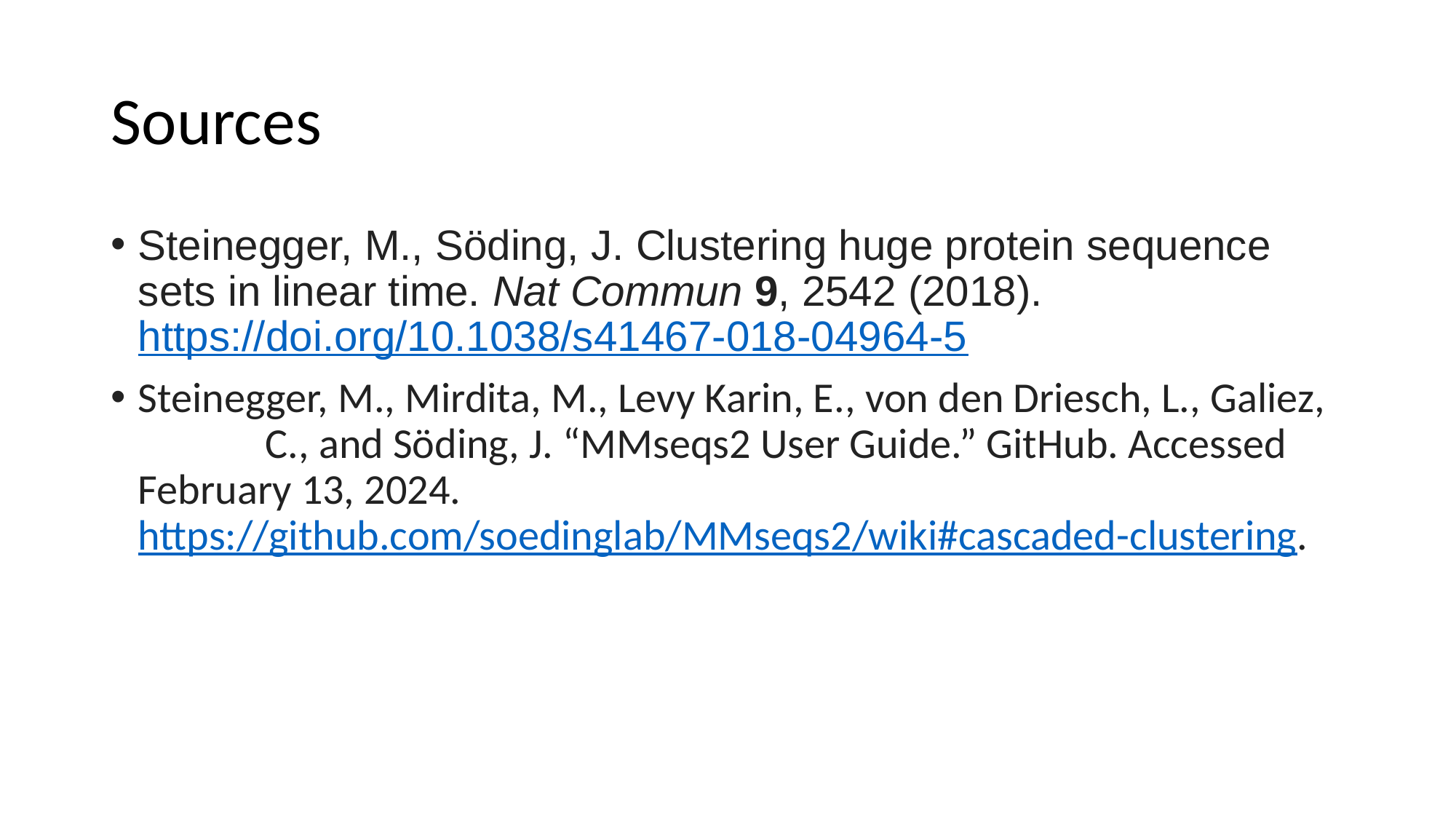

# Sources
Steinegger, M., Söding, J. Clustering huge protein sequence sets in linear time. Nat Commun 9, 2542 (2018). https://doi.org/10.1038/s41467-018-04964-5
Steinegger, M., Mirdita, M., Levy Karin, E., von den Driesch, L., Galiez,    C., and Söding, J. “MMseqs2 User Guide.” GitHub. Accessed February 13, 2024. https://github.com/soedinglab/MMseqs2/wiki#cascaded-clustering.